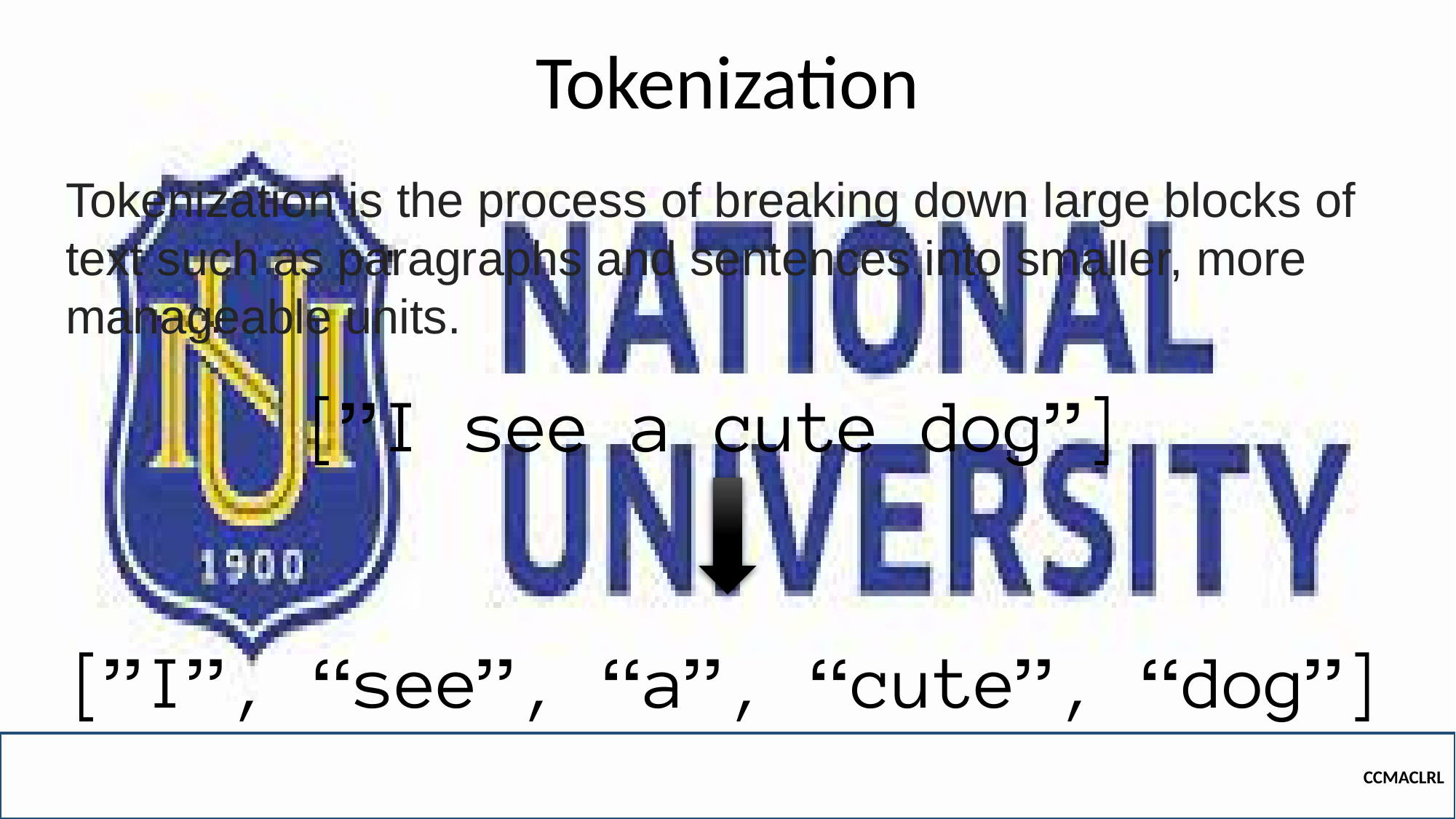

# Tokenization
Tokenization is the process of breaking down large blocks of text such as paragraphs and sentences into smaller, more manageable units.
[”I see a cute dog”]

[”I”, “see”, “a”, “cute”, “dog”]
CCMACLRL